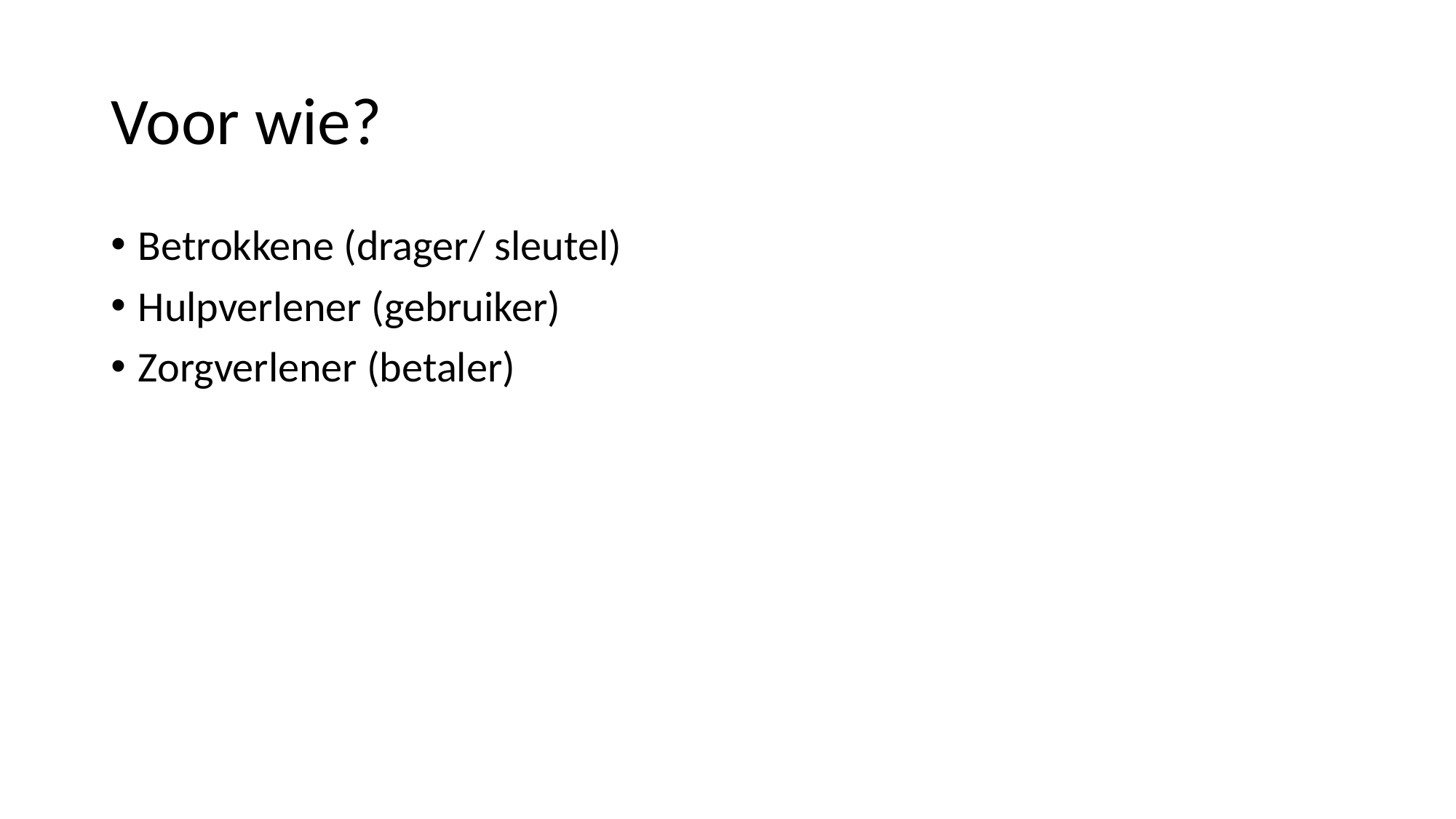

# Voor wie?
Betrokkene (drager/ sleutel)
Hulpverlener (gebruiker)
Zorgverlener (betaler)